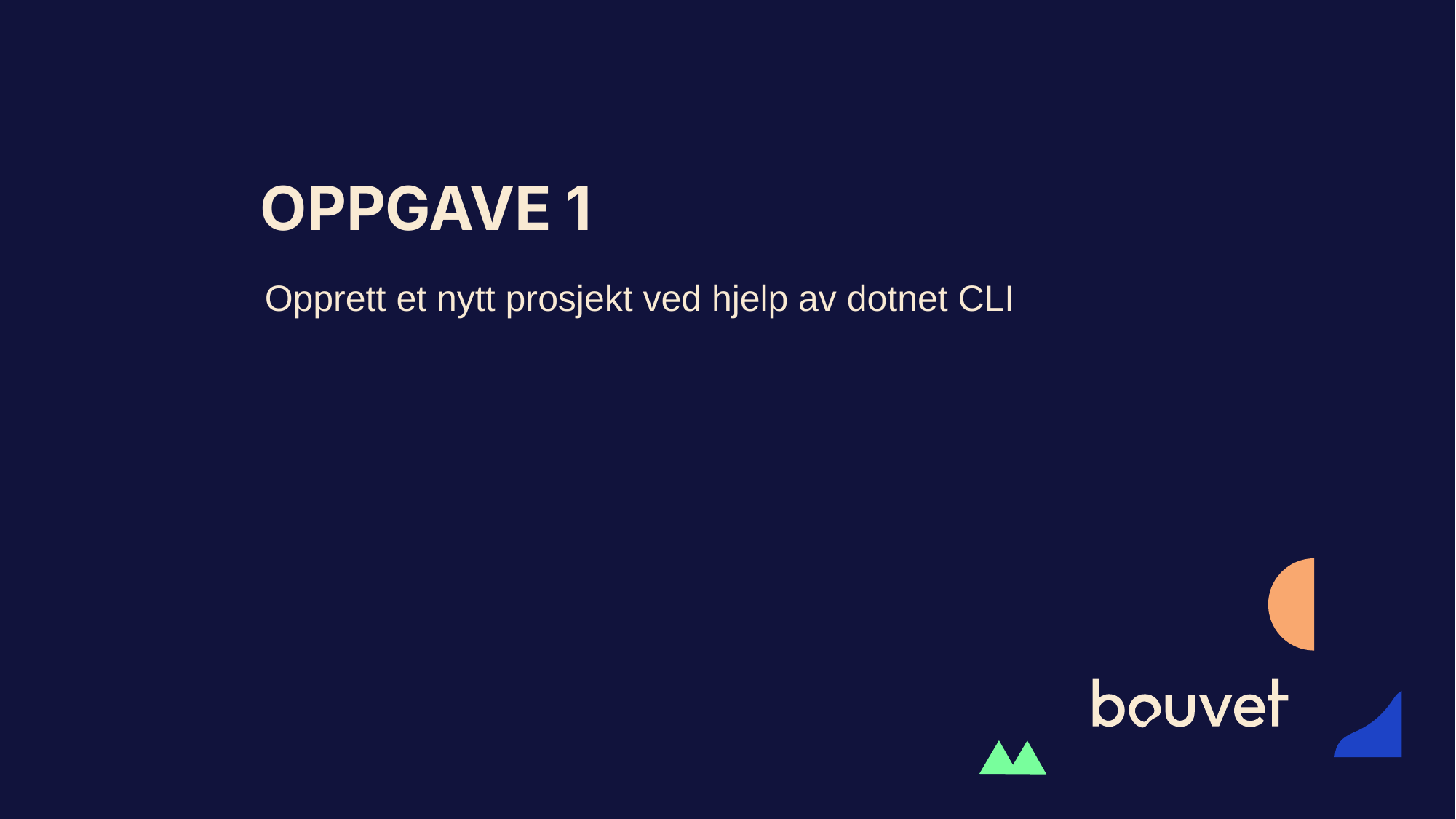

# Oppgave 1
Opprett et nytt prosjekt ved hjelp av dotnet CLI